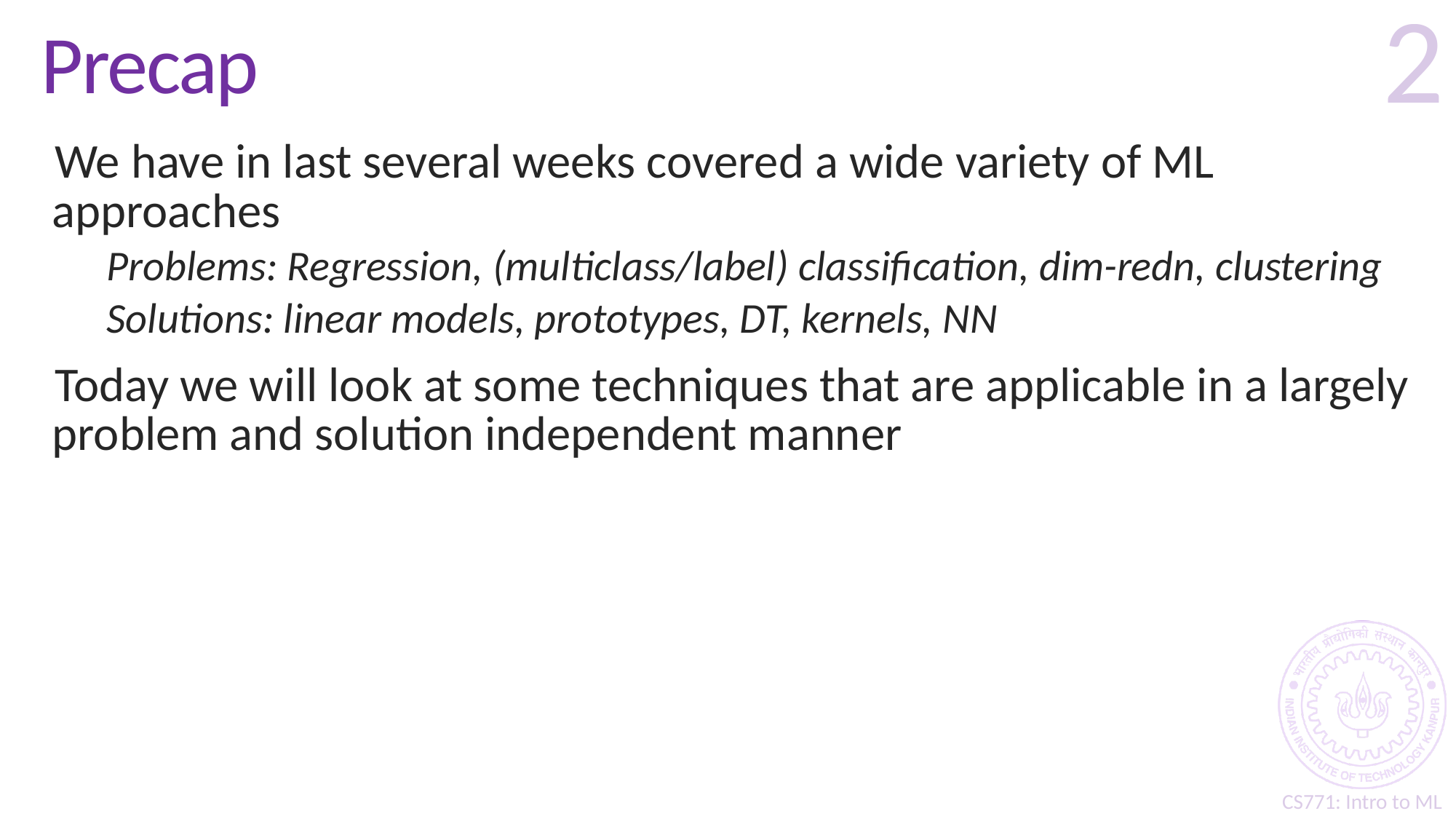

# Precap
2
We have in last several weeks covered a wide variety of ML approaches
Problems: Regression, (multiclass/label) classification, dim-redn, clustering
Solutions: linear models, prototypes, DT, kernels, NN
Today we will look at some techniques that are applicable in a largely problem and solution independent manner